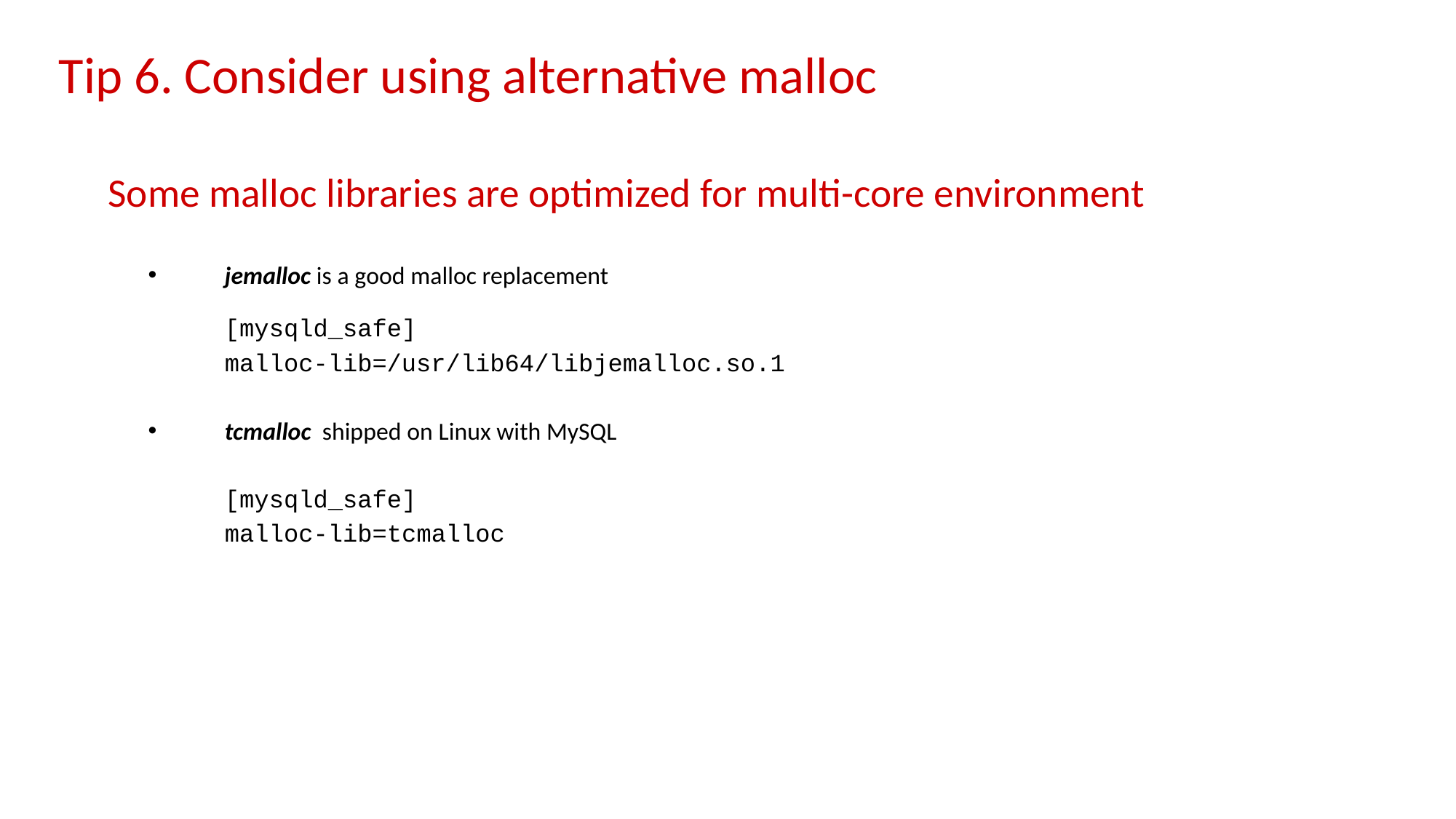

# Tip 6. Consider using alternative malloc
Some malloc libraries are optimized for multi-core environment
jemalloc is a good malloc replacement
	[mysqld_safe]
	malloc-lib=/usr/lib64/libjemalloc.so.1
tcmalloc  shipped on Linux with MySQL
	[mysqld_safe]
	malloc-lib=tcmalloc